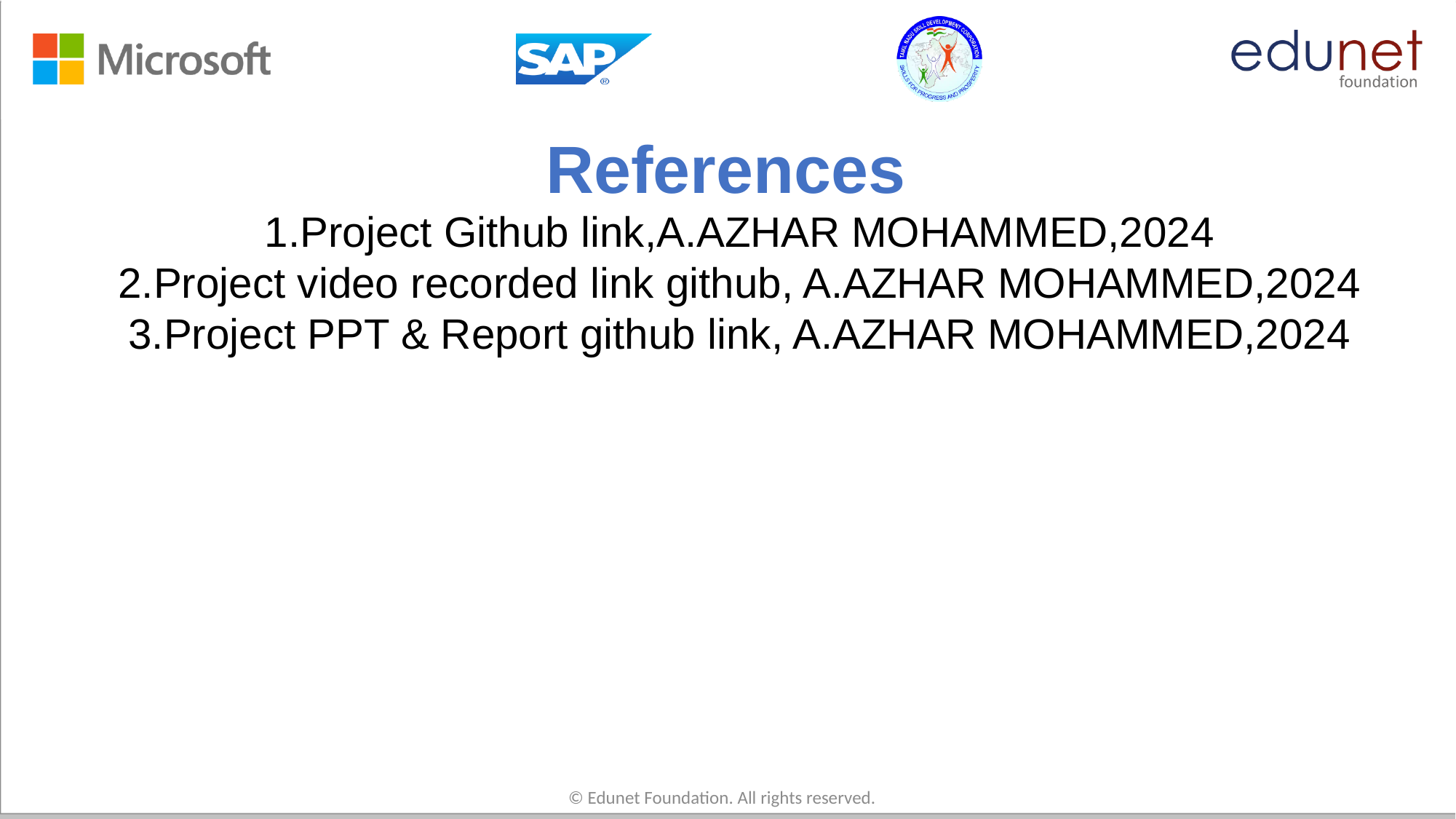

# References
1.Project Github link,A.AZHAR MOHAMMED,2024
2.Project video recorded link github, A.AZHAR MOHAMMED,2024
3.Project PPT & Report github link, A.AZHAR MOHAMMED,2024

© Edunet Foundation. All rights reserved.